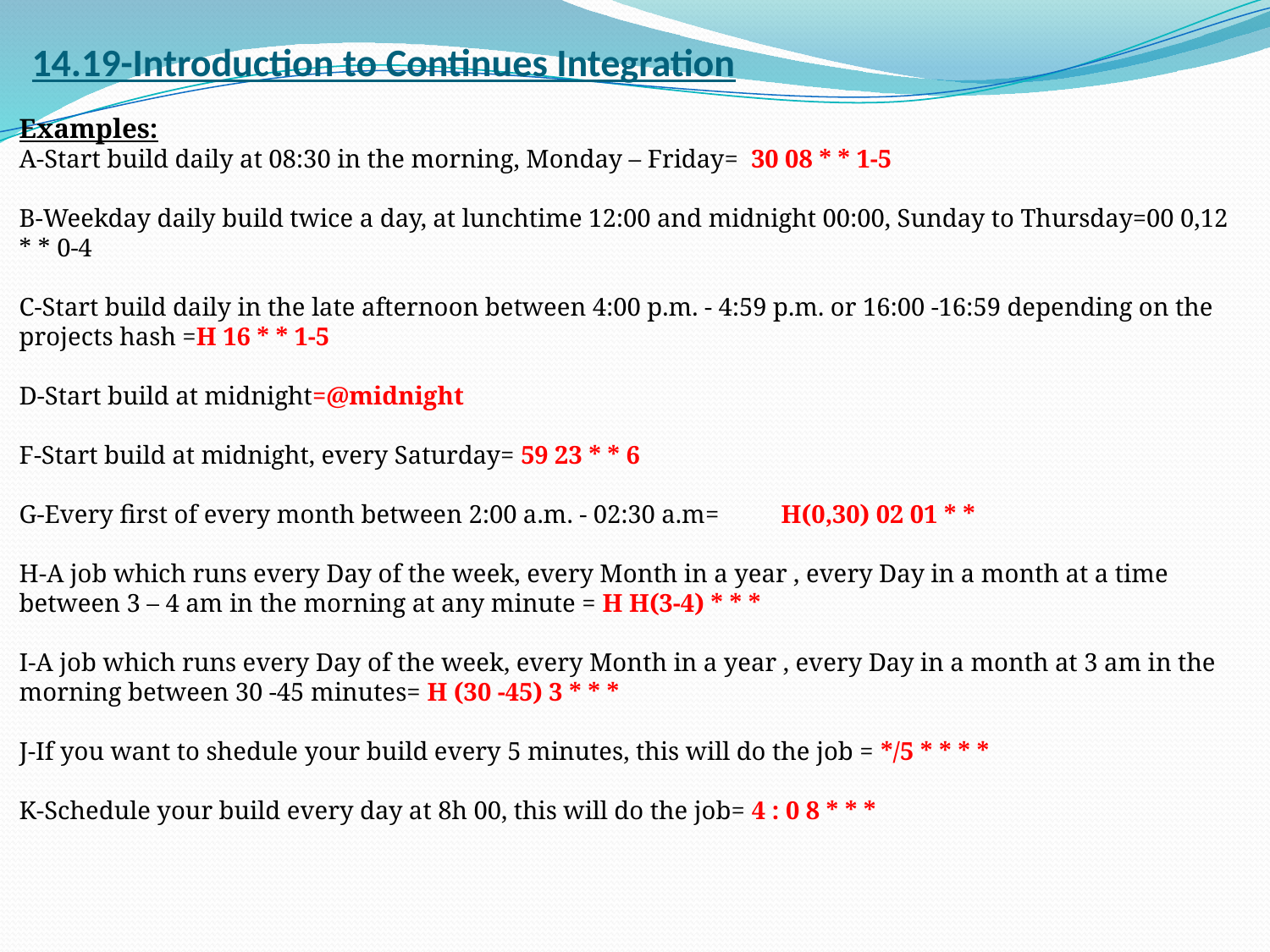

# 14.19-Introduction to Continues Integration

Examples:
A-Start build daily at 08:30 in the morning, Monday – Friday=  30 08 * * 1-5

B-Weekday daily build twice a day, at lunchtime 12:00 and midnight 00:00, Sunday to Thursday=00 0,12 * * 0-4

C-Start build daily in the late afternoon between 4:00 p.m. - 4:59 p.m. or 16:00 -16:59 depending on the projects hash =H 16 * * 1-5

D-Start build at midnight=@midnight

F-Start build at midnight, every Saturday= 59 23 * * 6

G-Every first of every month between 2:00 a.m. - 02:30 a.m=	H(0,30) 02 01 * *

H-A job which runs every Day of the week, every Month in a year , every Day in a month at a time between 3 – 4 am in the morning at any minute = H H(3-4) * * *

I-A job which runs every Day of the week, every Month in a year , every Day in a month at 3 am in the morning between 30 -45 minutes= H (30 -45) 3 * * *

J-If you want to shedule your build every 5 minutes, this will do the job = */5 * * * *

K-Schedule your build every day at 8h 00, this will do the job= 4 : 0 8 * * *